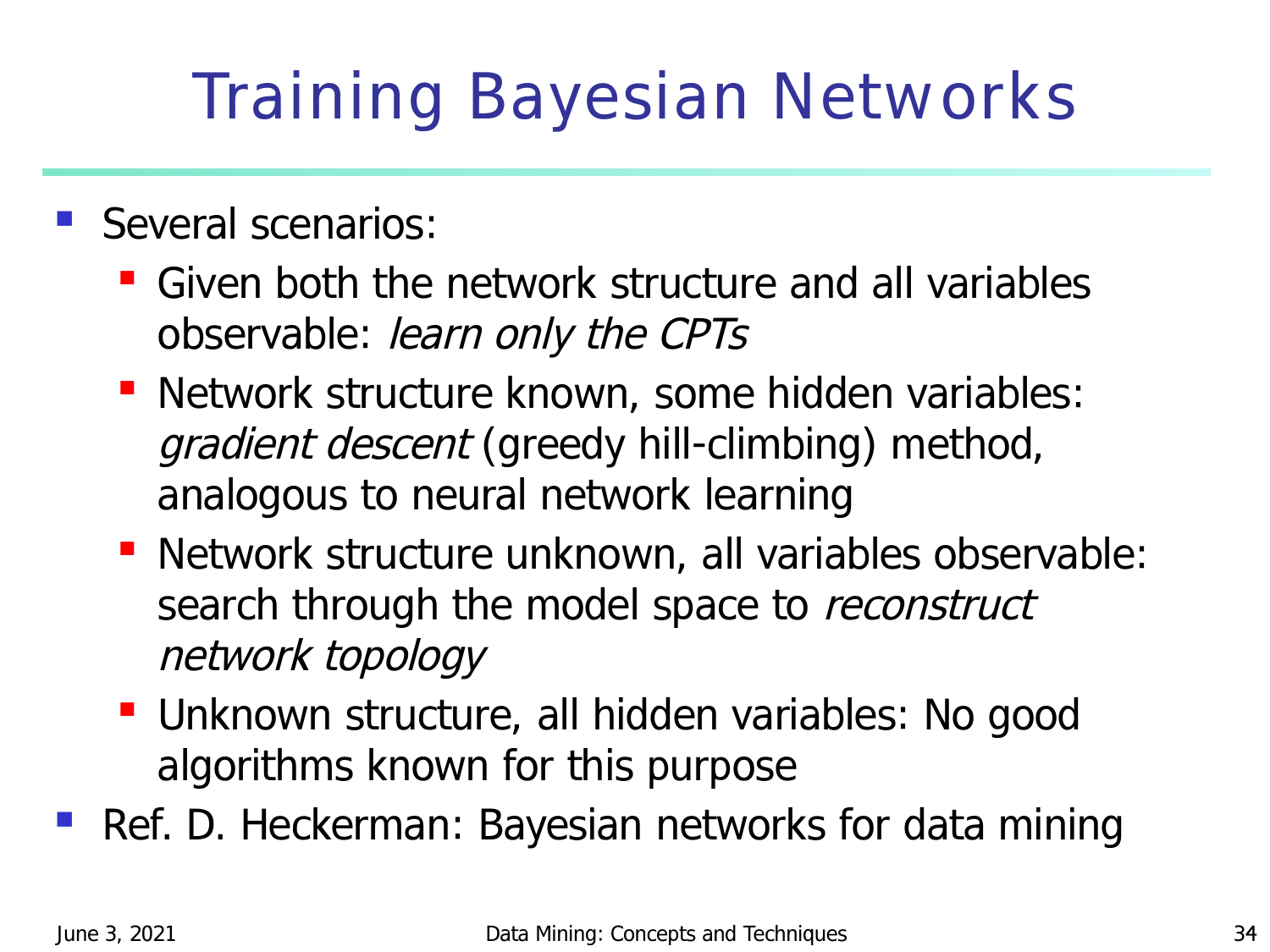

# Training Bayesian Networks
Several scenarios:
Given both the network structure and all variables observable: learn only the CPTs
Network structure known, some hidden variables: gradient descent (greedy hill-climbing) method, analogous to neural network learning
Network structure unknown, all variables observable: search through the model space to reconstruct network topology
Unknown structure, all hidden variables: No good algorithms known for this purpose
Ref. D. Heckerman: Bayesian networks for data mining
June 3, 2021
Data Mining: Concepts and Techniques
34